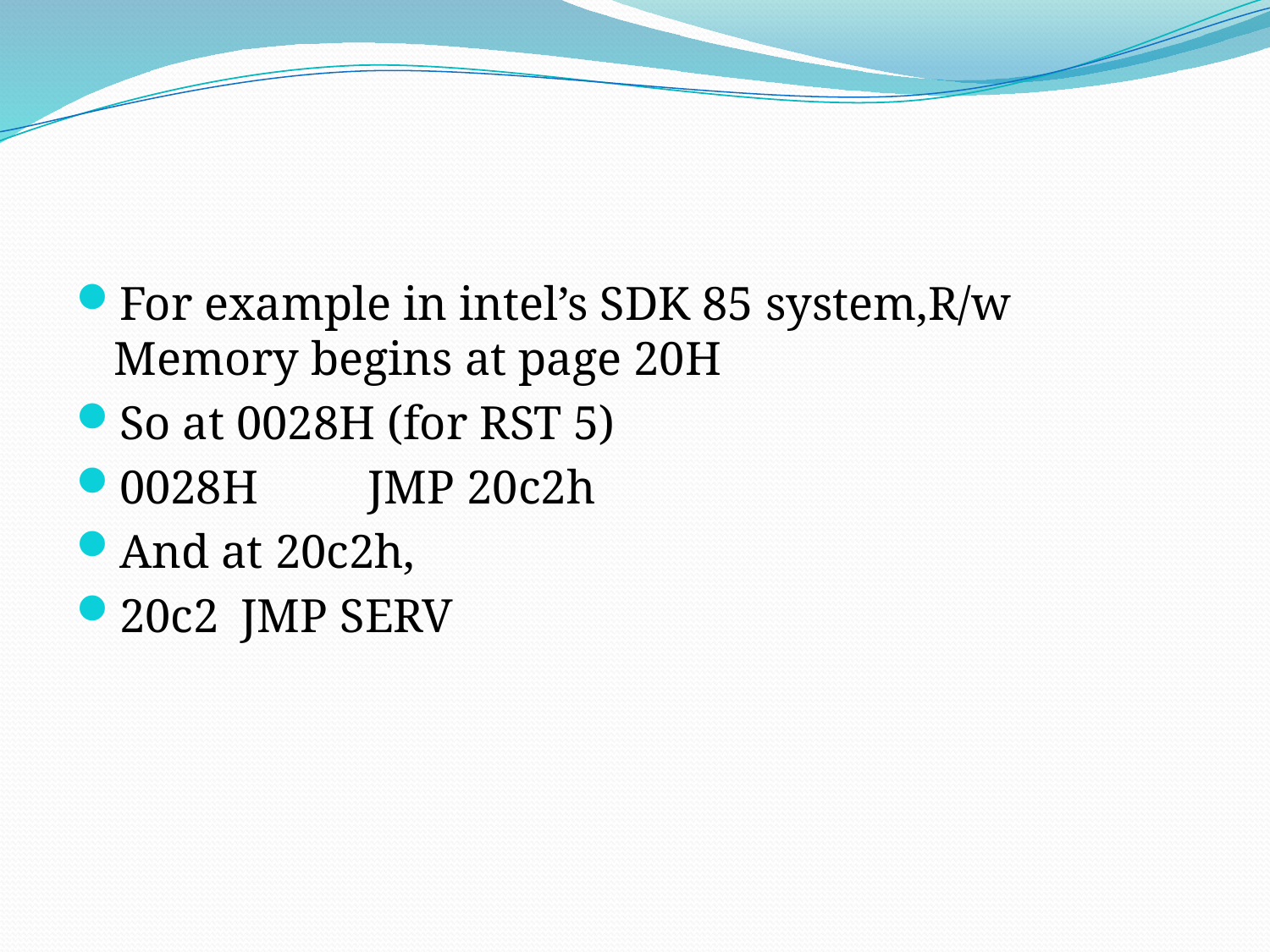

#
For example in intel’s SDK 85 system,R/w Memory begins at page 20H
So at 0028H (for RST 5)
0028H 	JMP 20c2h
And at 20c2h,
20c2	JMP SERV